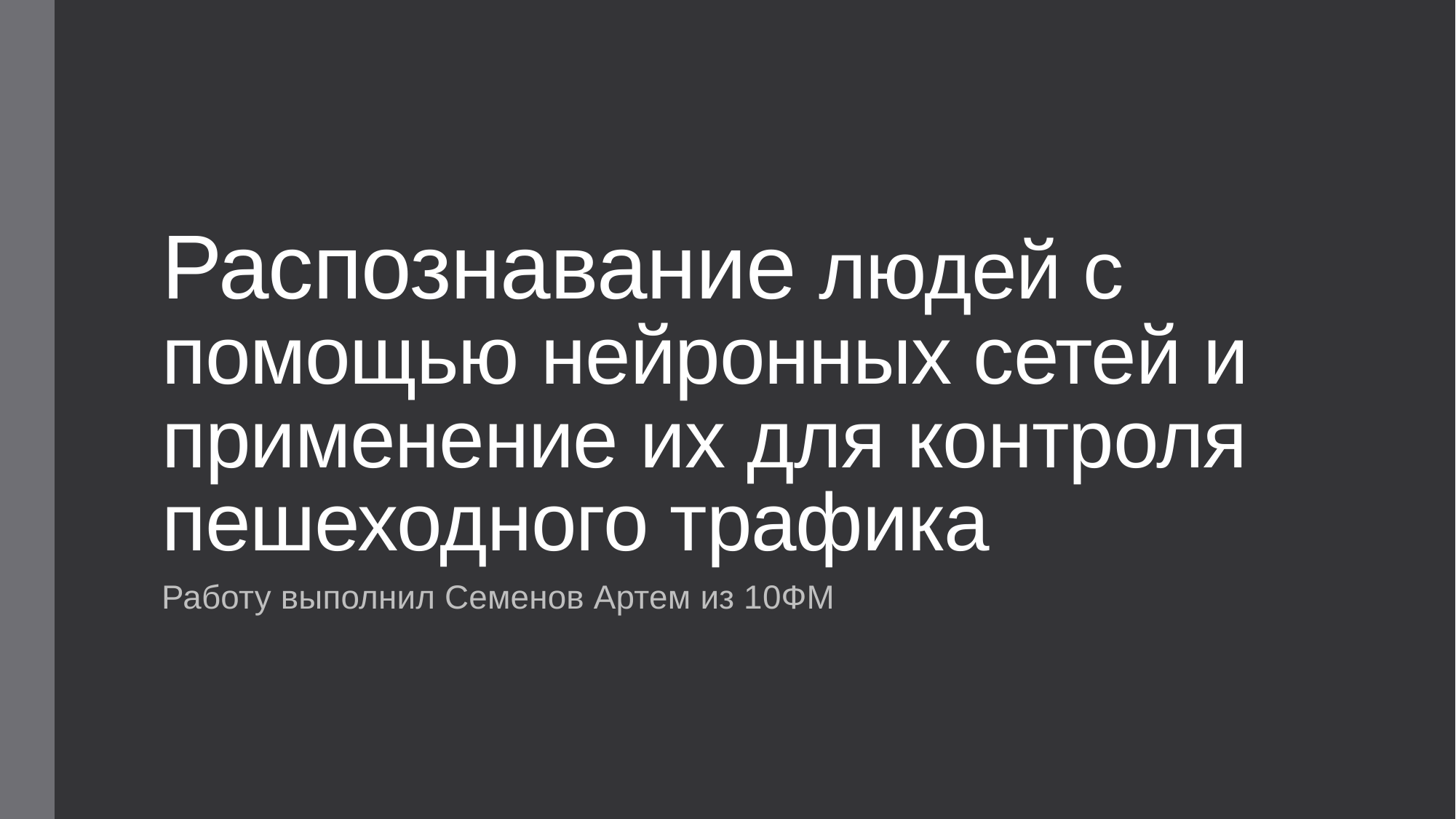

# Распознавание людей с помощью нейронных сетей и применение их для контроля пешеходного трафика
Работу выполнил Семенов Артем из 10ФМ